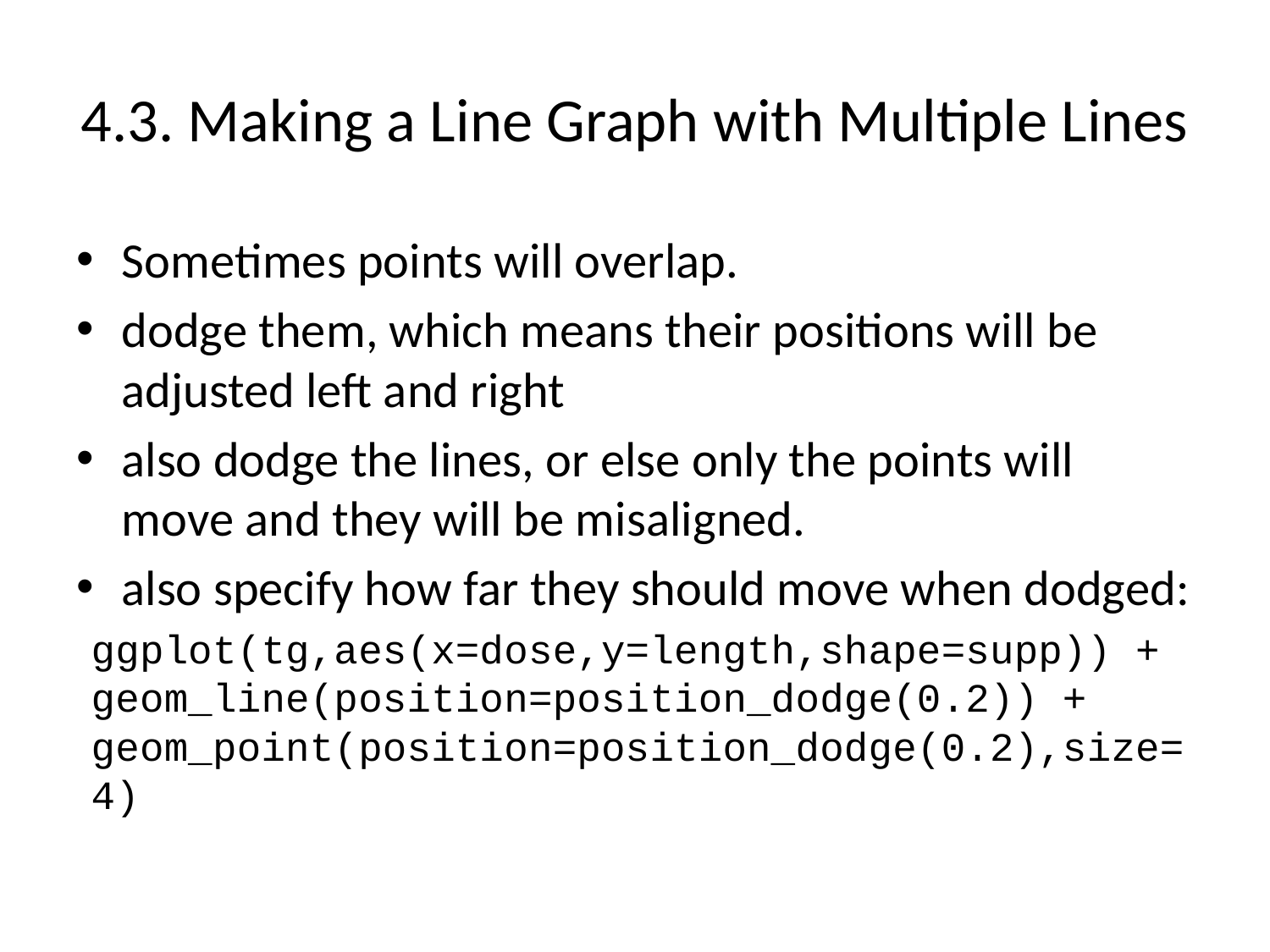

# 4.3. Making a Line Graph with Multiple Lines
Sometimes points will overlap.
dodge them, which means their positions will be adjusted left and right
also dodge the lines, or else only the points will move and they will be misaligned.
also specify how far they should move when dodged:
ggplot(tg,aes(x=dose,y=length,shape=supp)) + geom_line(position=position_dodge(0.2)) +  geom_point(position=position_dodge(0.2),size=4)